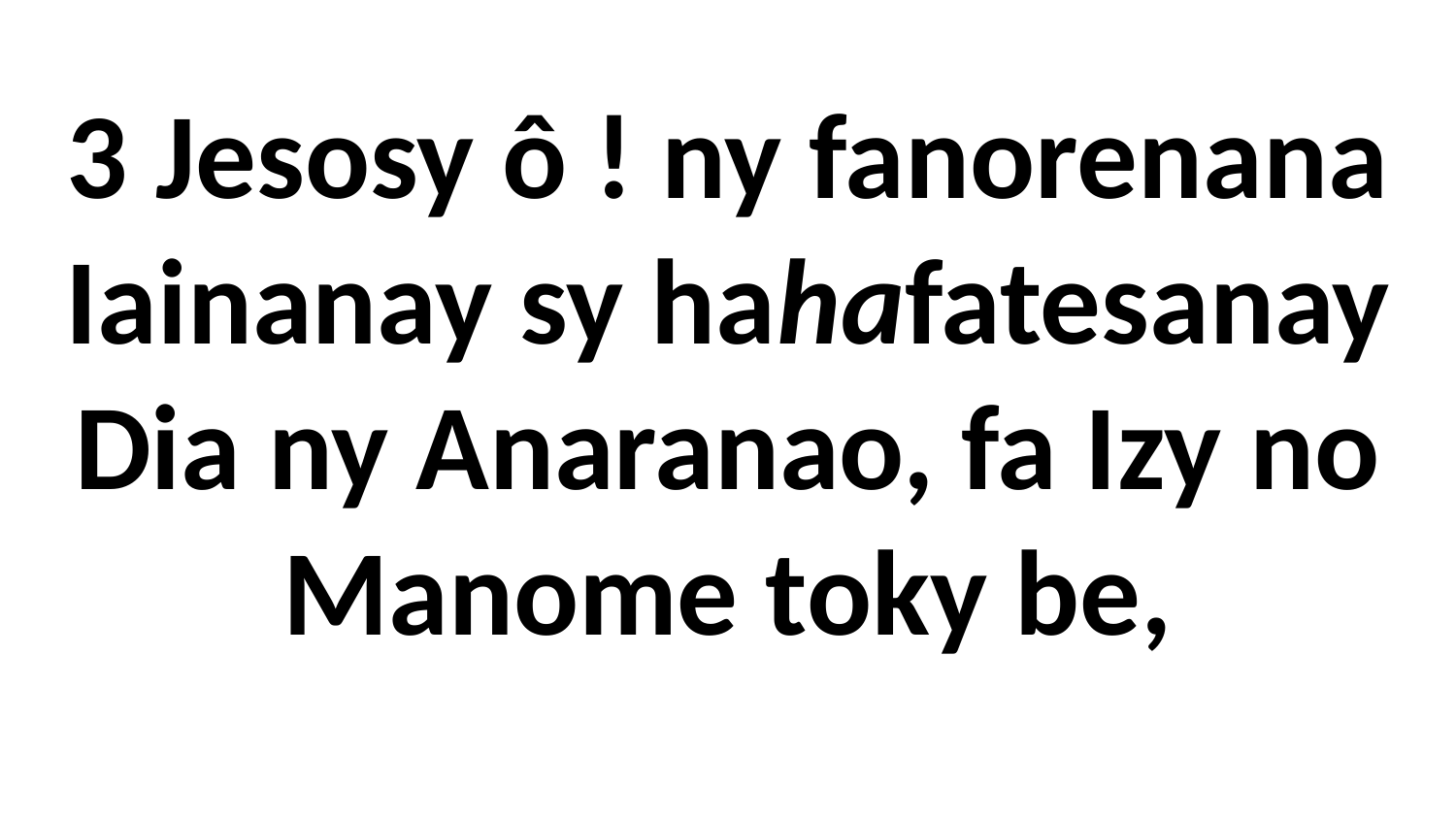

3 Jesosy ô ! ny fanorenana
Iainanay sy hahafatesanay
Dia ny Anaranao, fa Izy no Manome toky be,